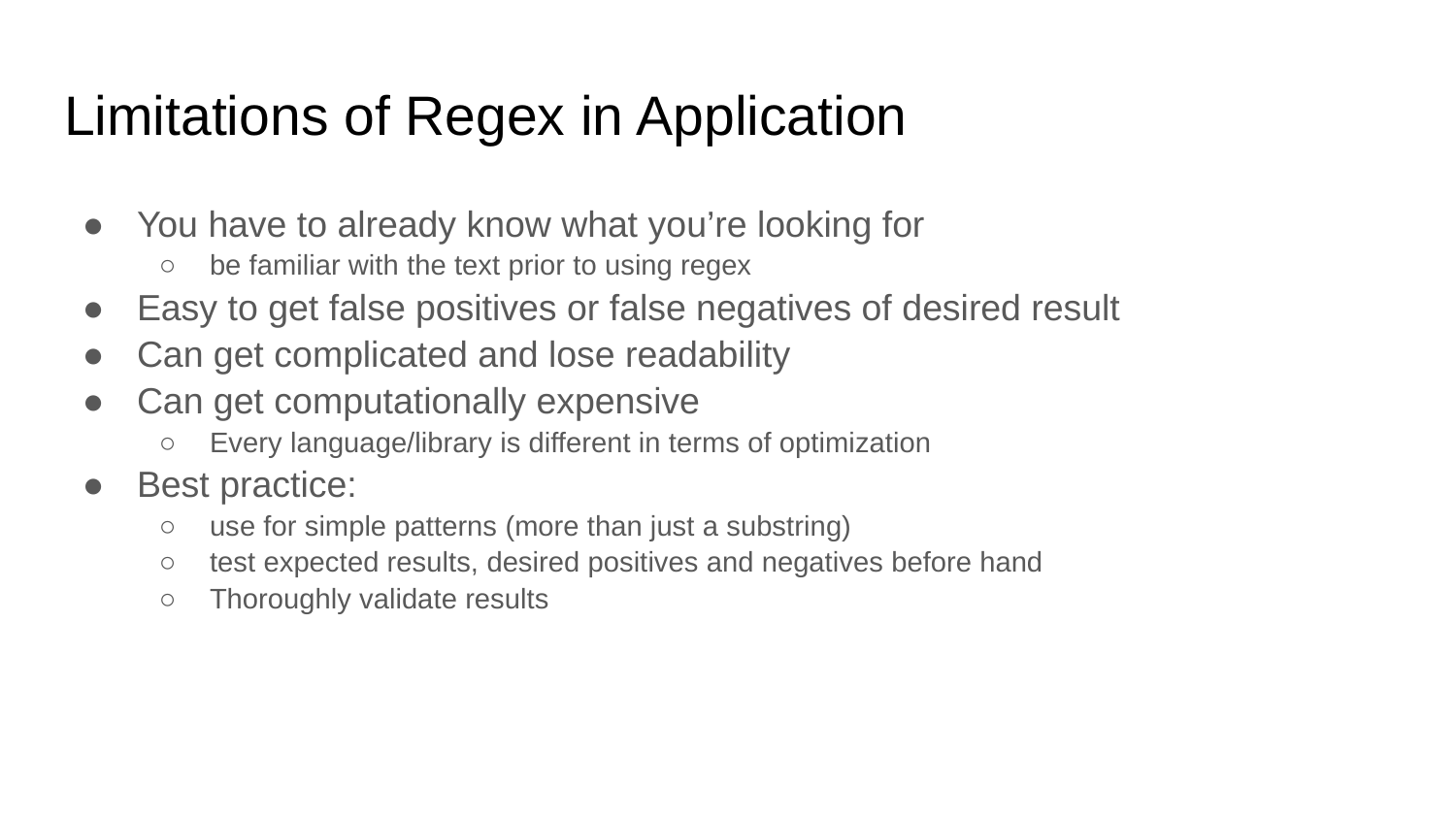

# Limitations of Regex in Application
You have to already know what you’re looking for
be familiar with the text prior to using regex
Easy to get false positives or false negatives of desired result
Can get complicated and lose readability
Can get computationally expensive
Every language/library is different in terms of optimization
Best practice:
use for simple patterns (more than just a substring)
test expected results, desired positives and negatives before hand
Thoroughly validate results